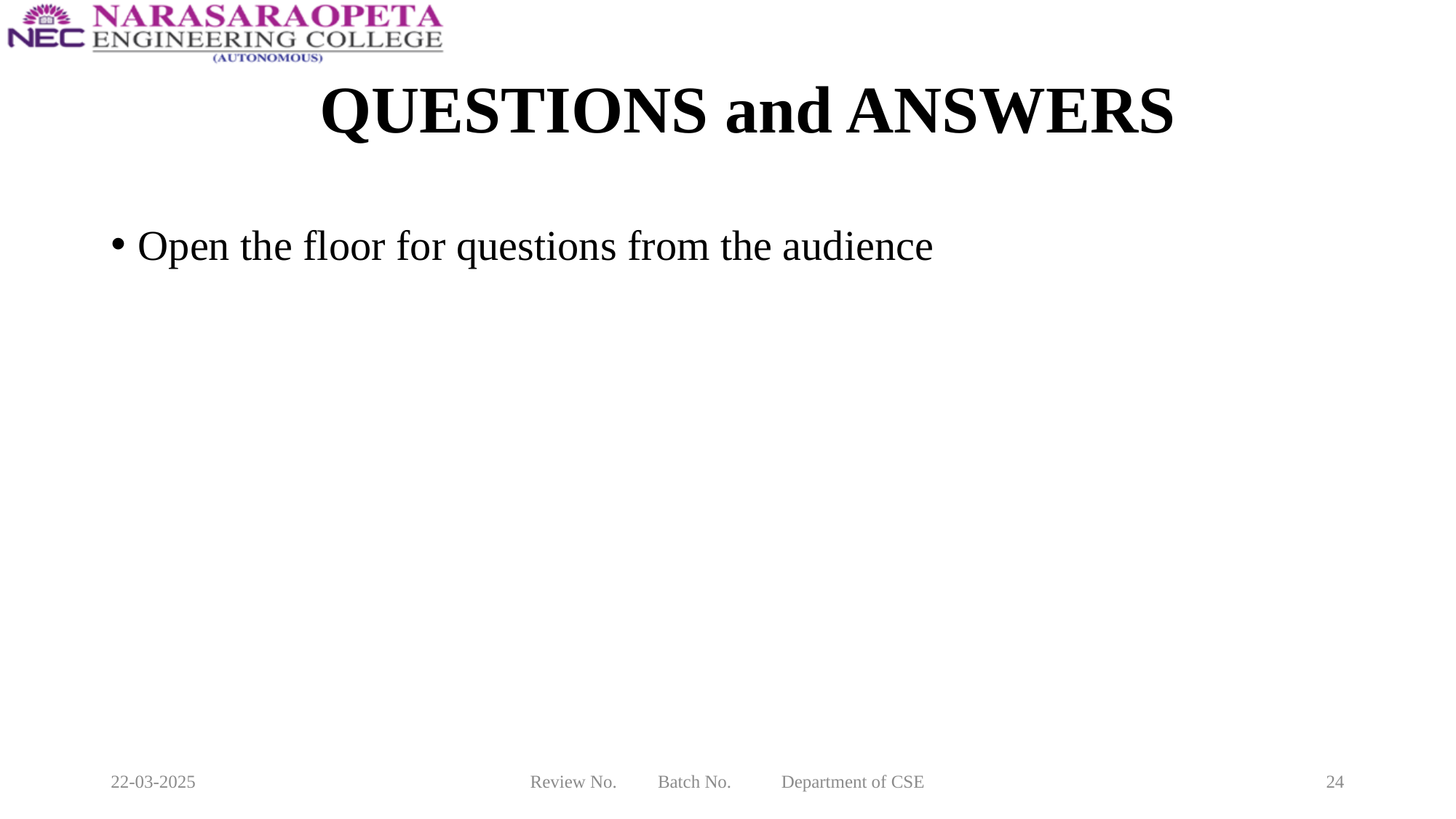

# QUESTIONS and ANSWERS
Open the floor for questions from the audience
22-03-2025
Review No.         Batch No.           Department of CSE
24